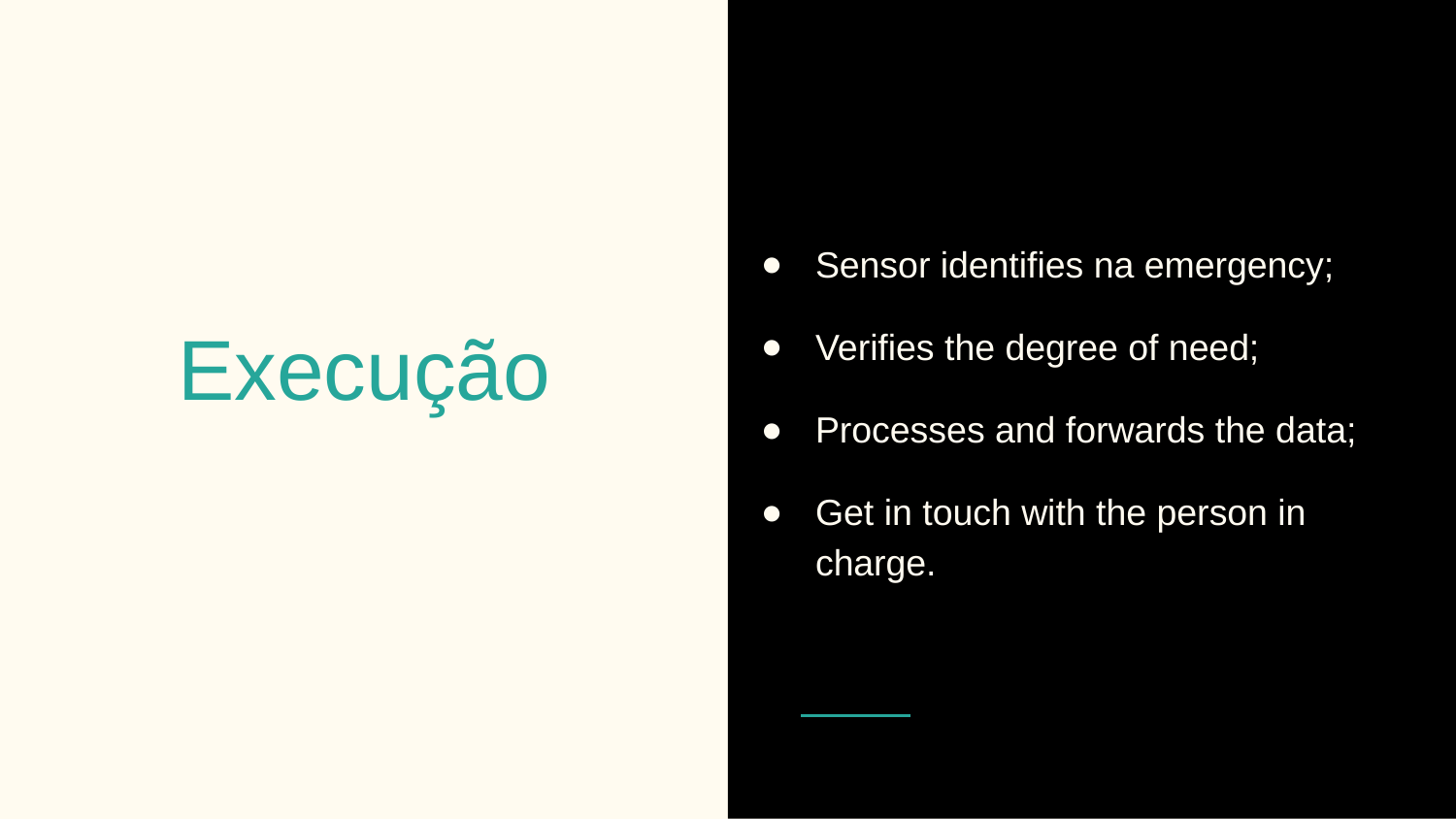

Sensor identifies na emergency;
Verifies the degree of need;
Processes and forwards the data;
Get in touch with the person in charge.
# Execução